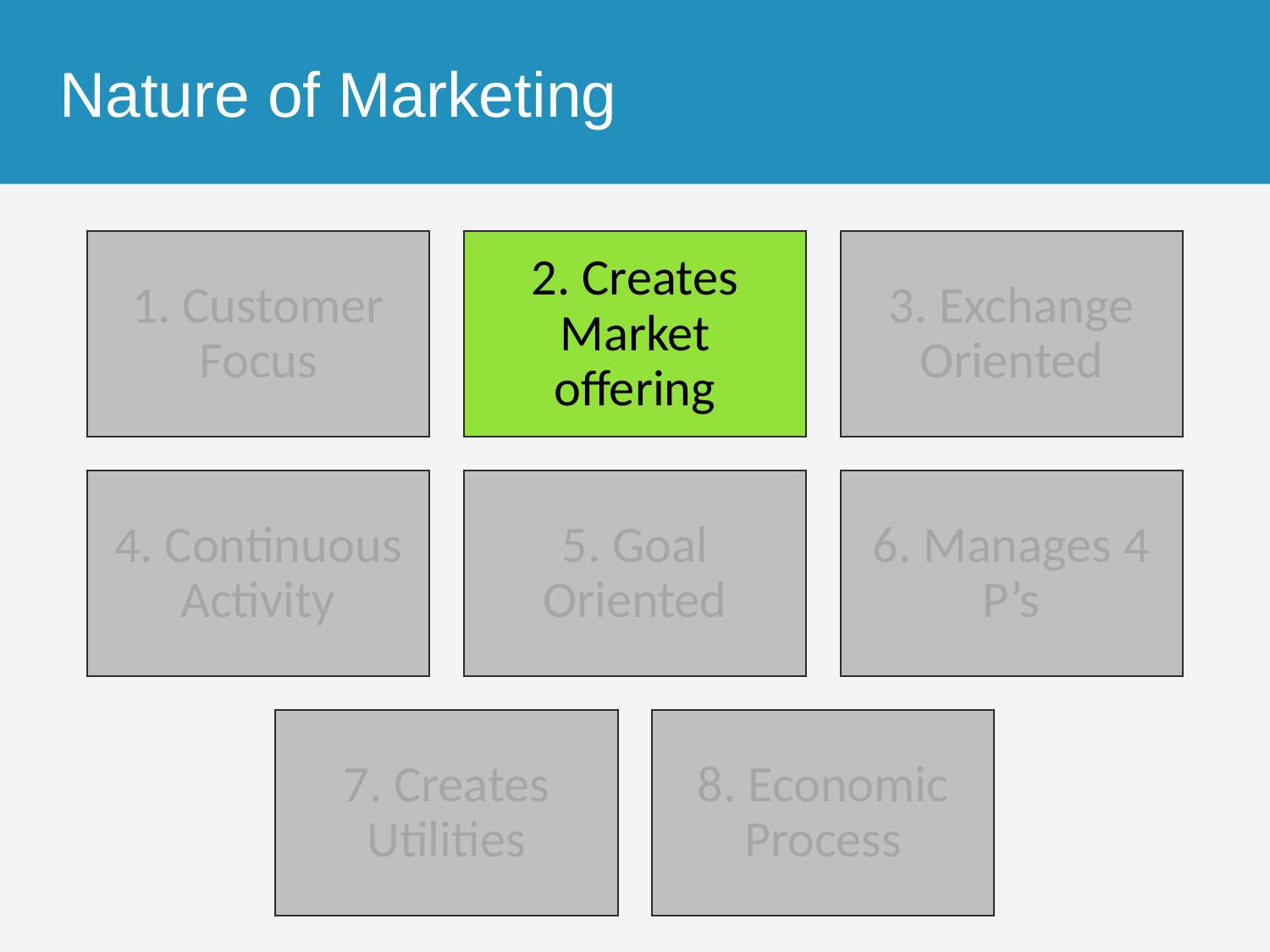

# Nature of Marketing
1. Customer Focus
2. Creates Market offering
3. Exchange Oriented
4. Continuous Activity
5. Goal Oriented
6. Manages 4 P’s
7. Creates Utilities
8. Economic Process